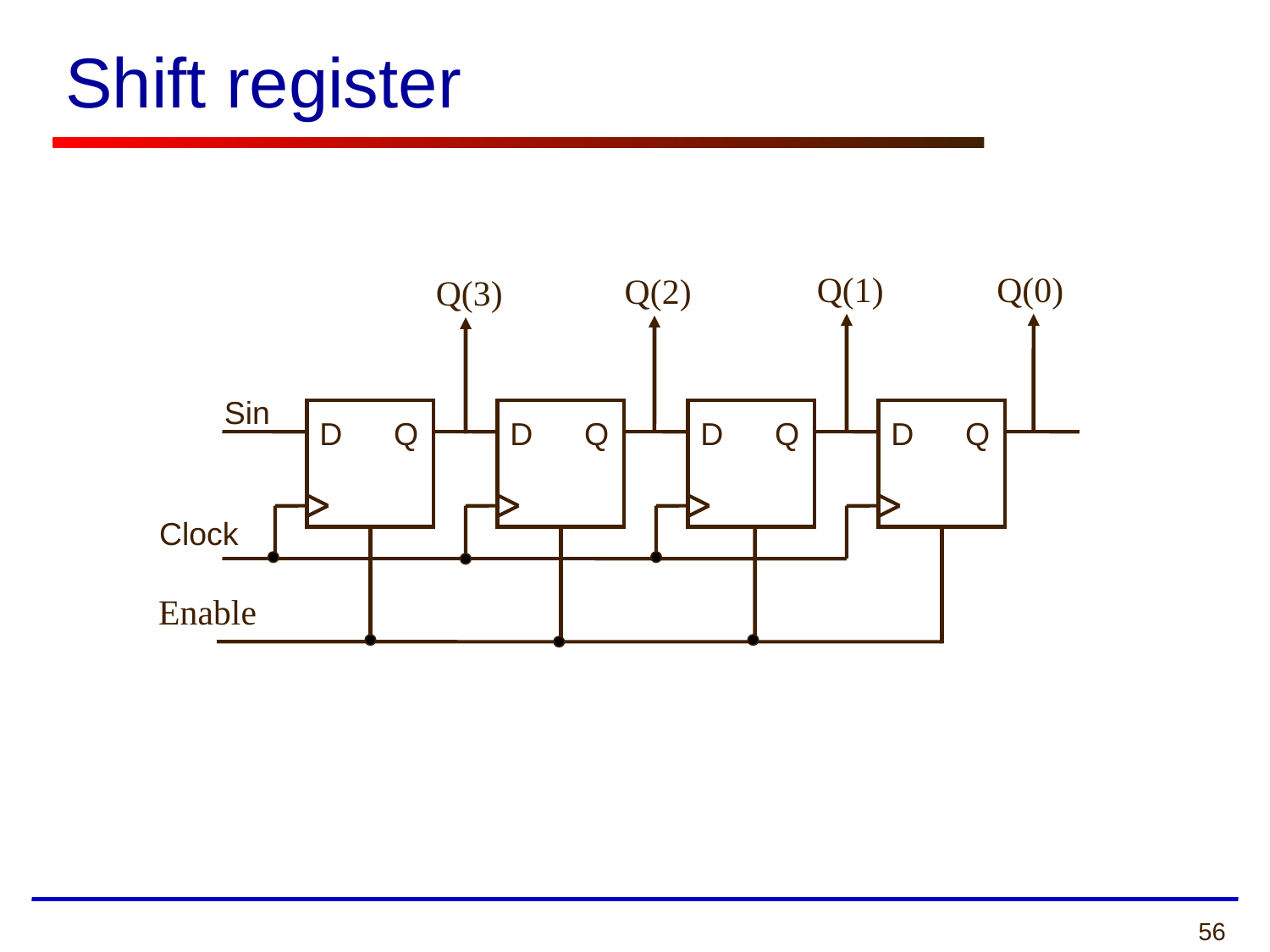

# Shift register
Q(1)
Q(0)
Q(2)
Q(3)

Sin

D
Q

D
Q

D
Q

D
Q

Clock

Enable